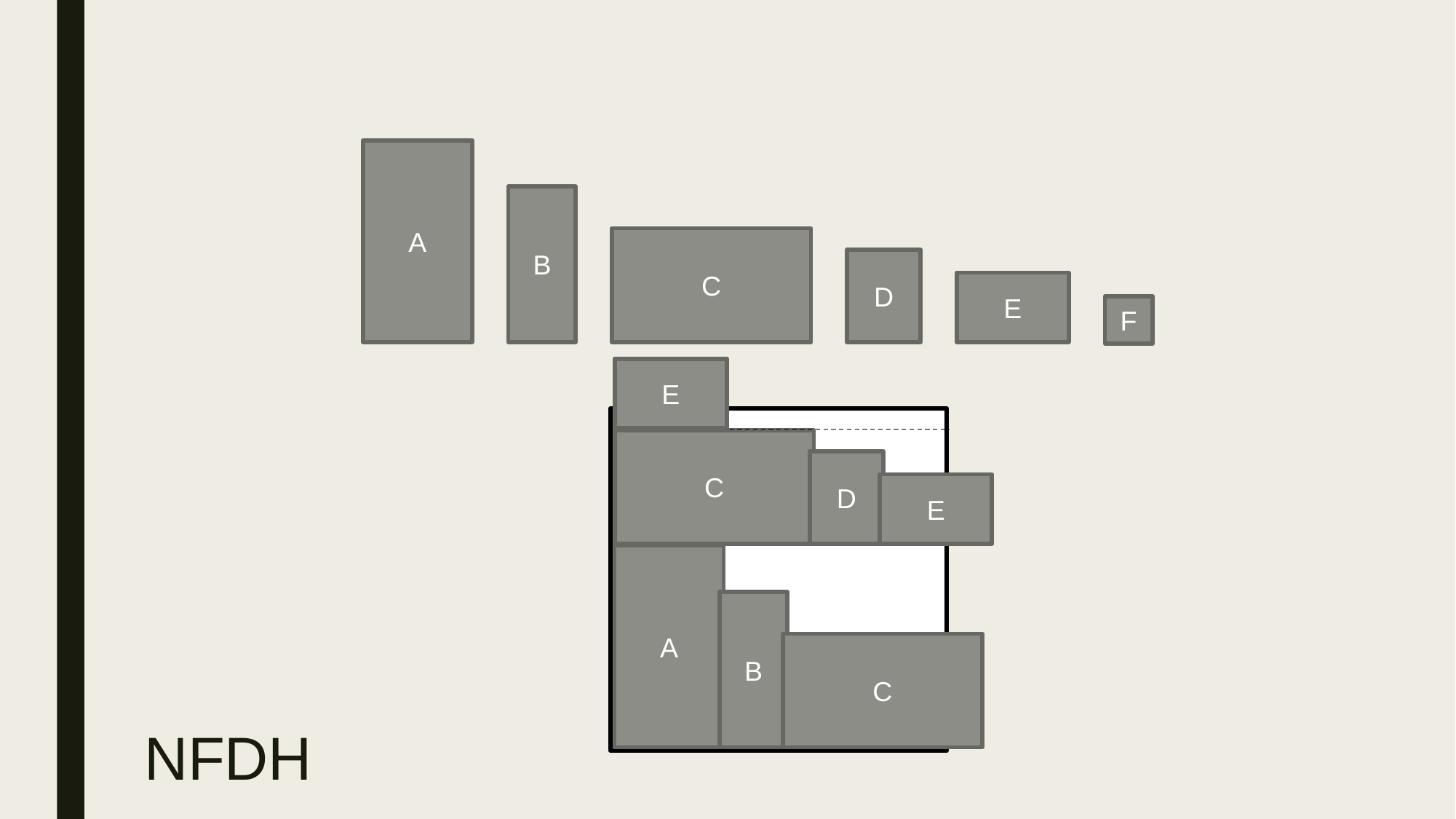

A
B
C
D
E
F
E

C
D
E
A
B
C
# NFDH